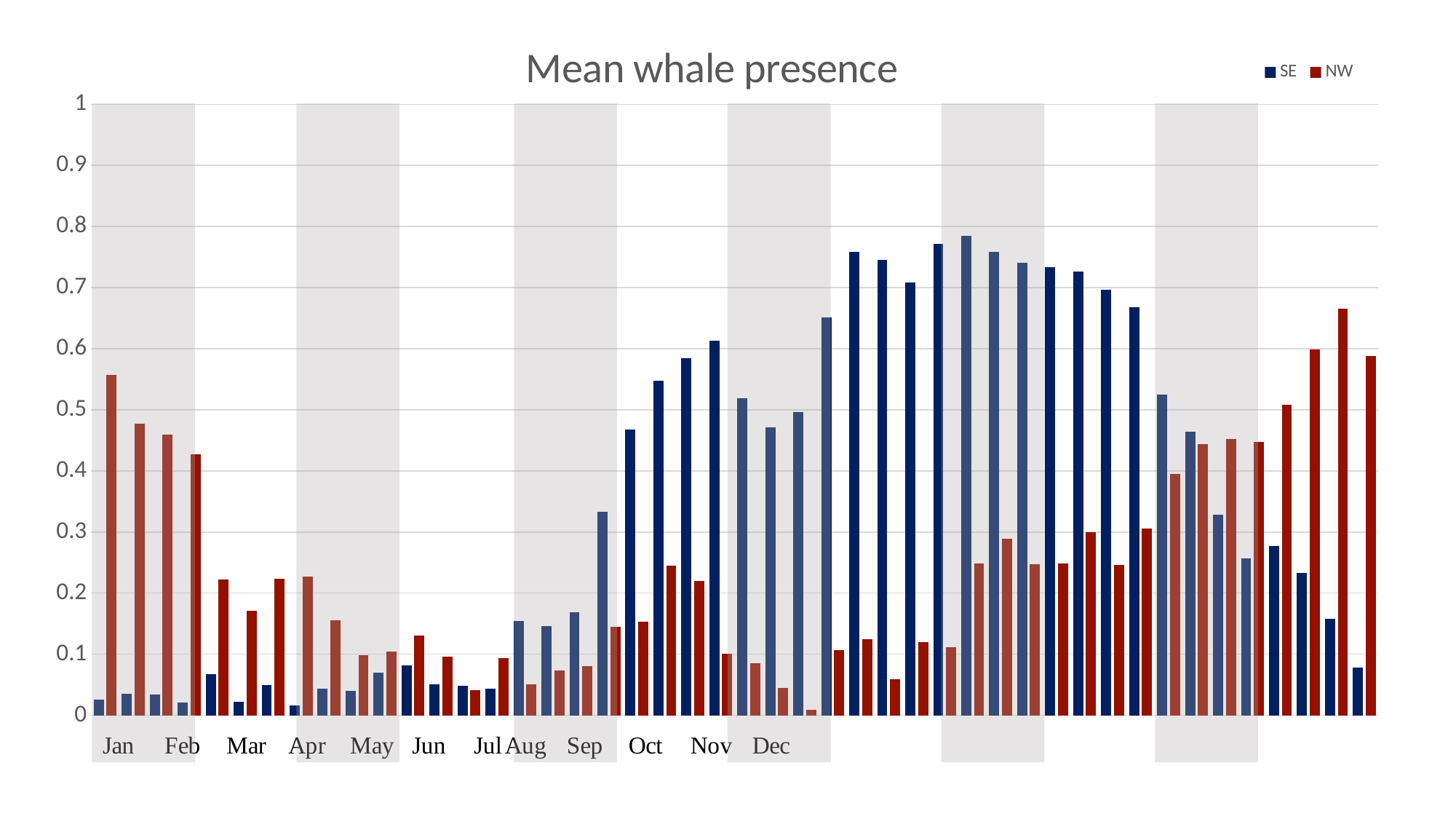

### Chart: Mean whale presence

| Category |  |  |
|---|---|---|